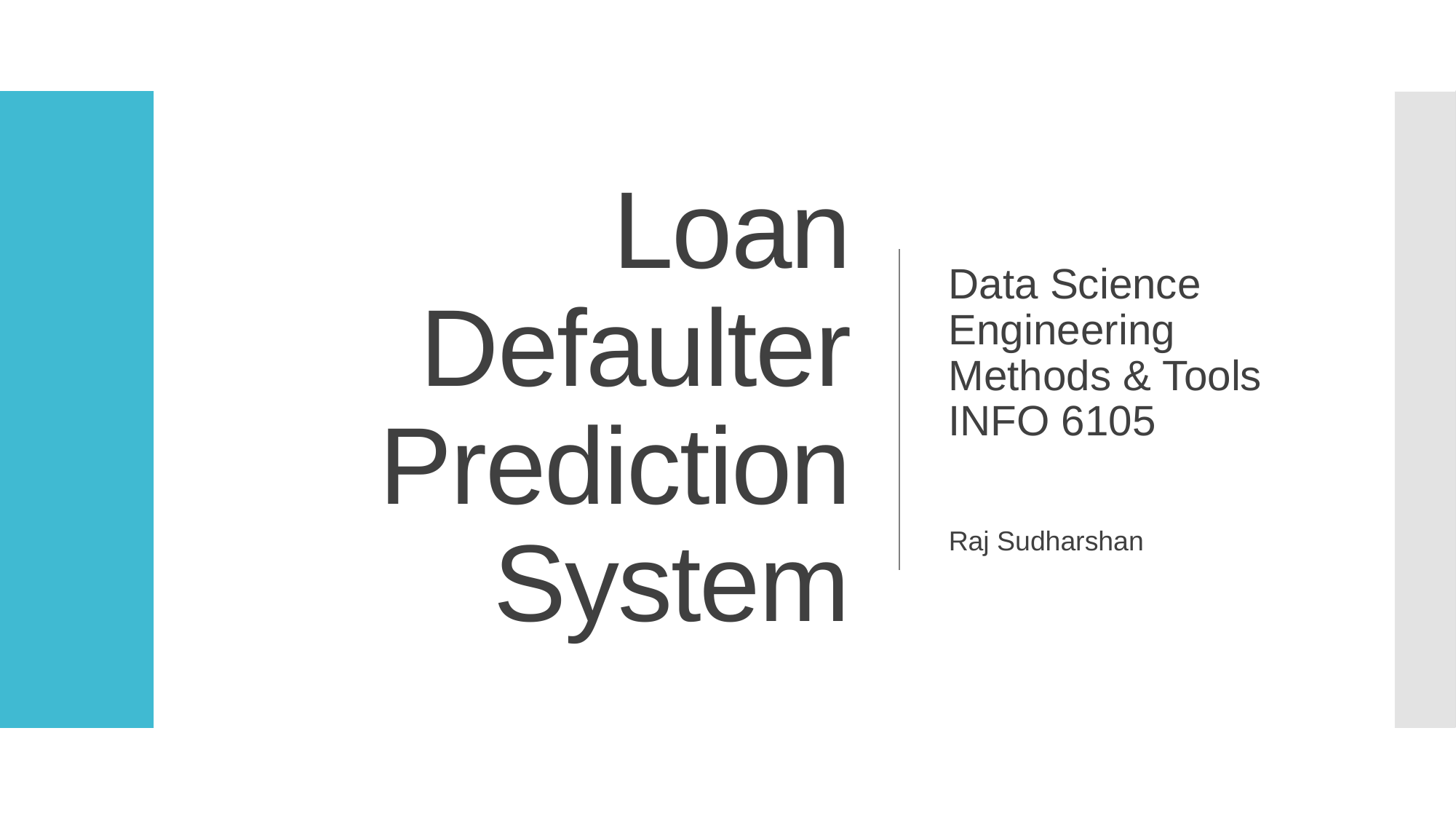

# Loan Defaulter Prediction System
Data Science Engineering Methods & Tools INFO 6105

Raj Sudharshan